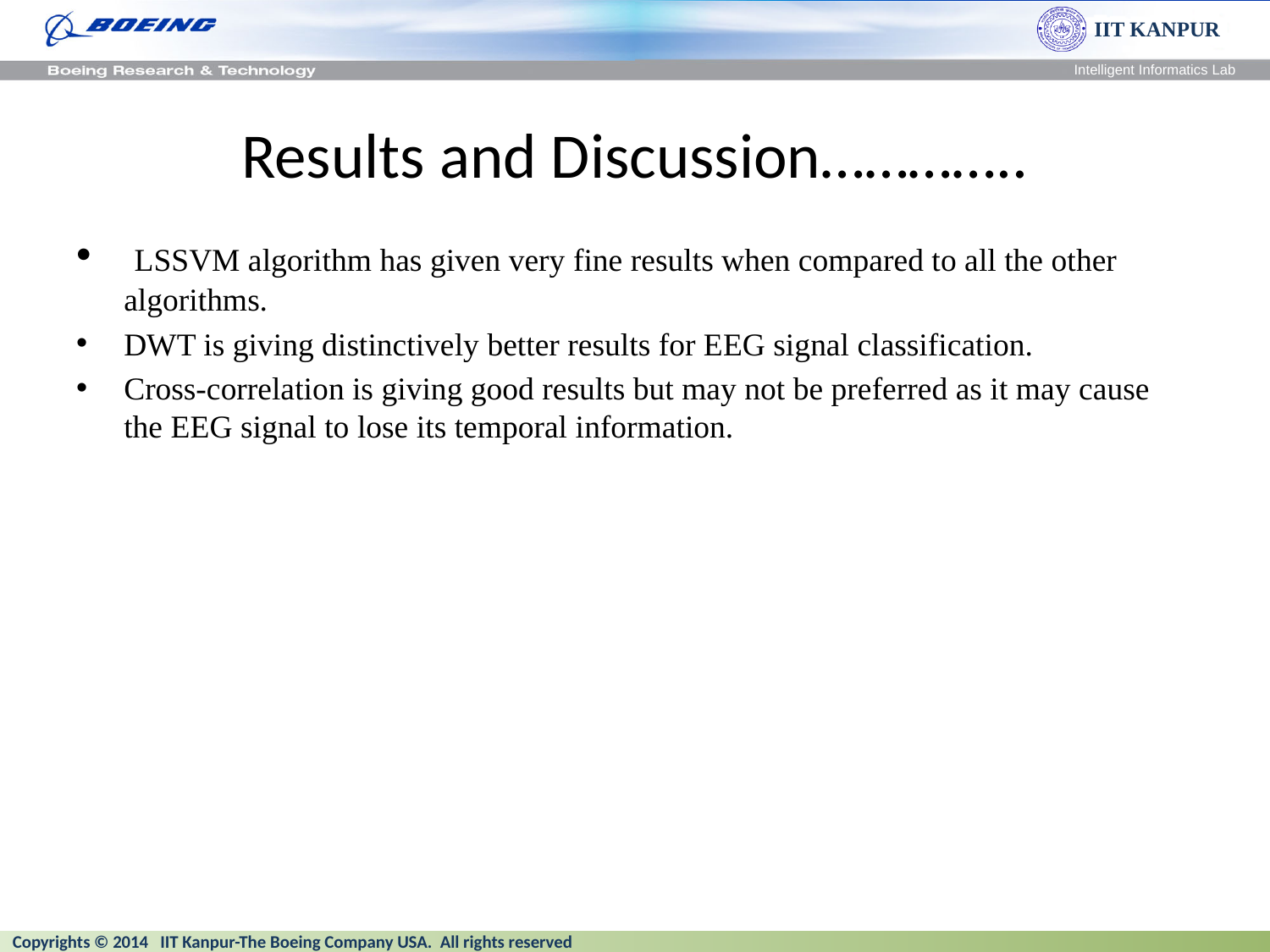

# Results and Discussion…………..
 LSSVM algorithm has given very fine results when compared to all the other algorithms.
DWT is giving distinctively better results for EEG signal classification.
Cross-correlation is giving good results but may not be preferred as it may cause the EEG signal to lose its temporal information.